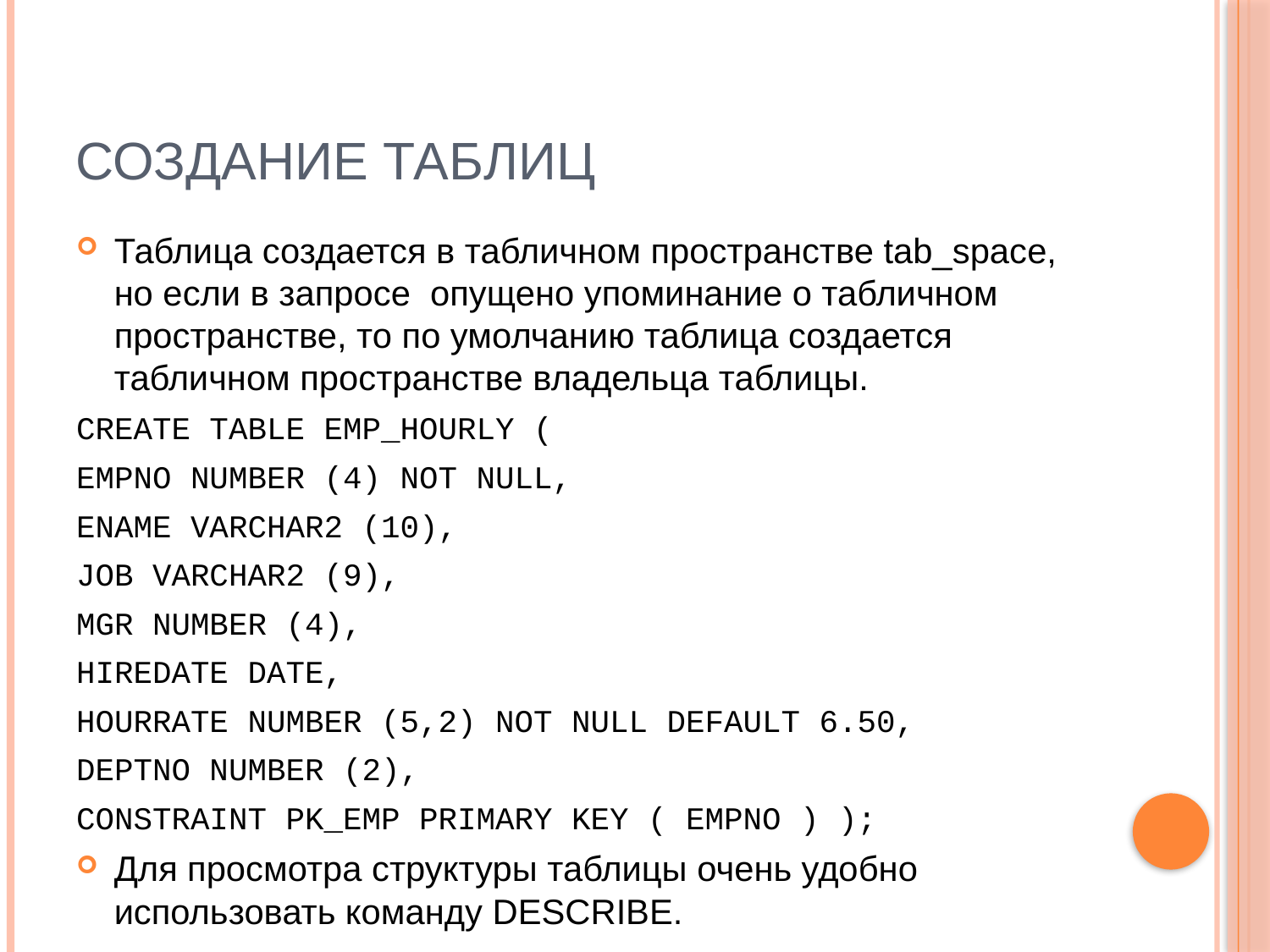

# Создание таблиц
Таблица создается в табличном пространстве tab_space, но если в запросе  опущено упоминание о табличном пространстве, то по умолчанию таблица создается табличном пространстве владельца таблицы.
CREATE TABLE EMP_HOURLY (
EMPNO NUMBER (4) NOT NULL,
ENAME VARCHAR2 (10),
JOB VARCHAR2 (9),
MGR NUMBER (4),
HIREDATE DATE,
HOURRATE NUMBER (5,2) NOT NULL DEFAULT 6.50,
DEPTNO NUMBER (2),
CONSTRAINT PK_EMP PRIMARY KEY ( EMPNO ) );
Для просмотра структуры таблицы очень удобно использовать команду DESCRIBE.